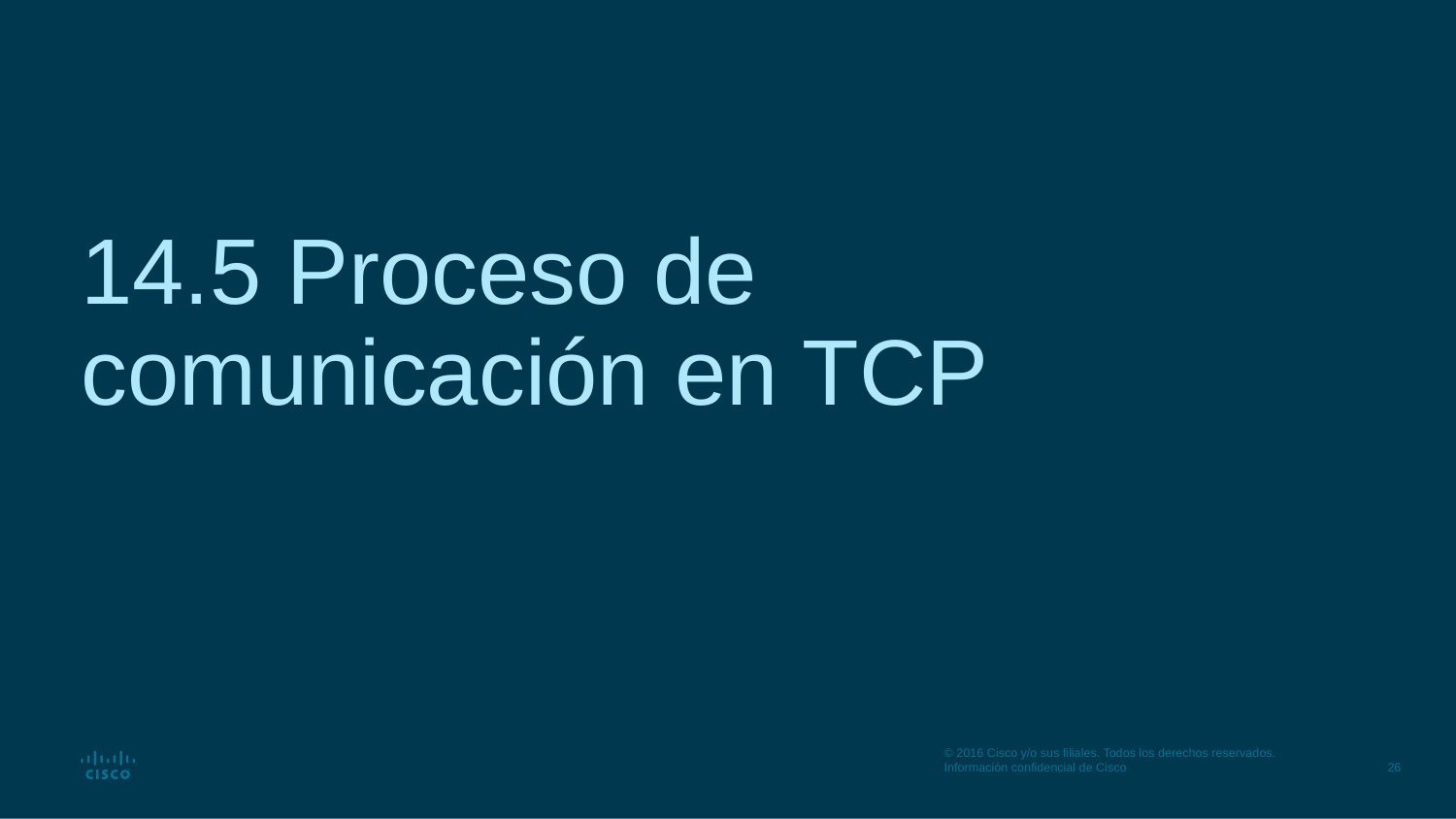

# 14.5 Proceso de comunicación en TCP